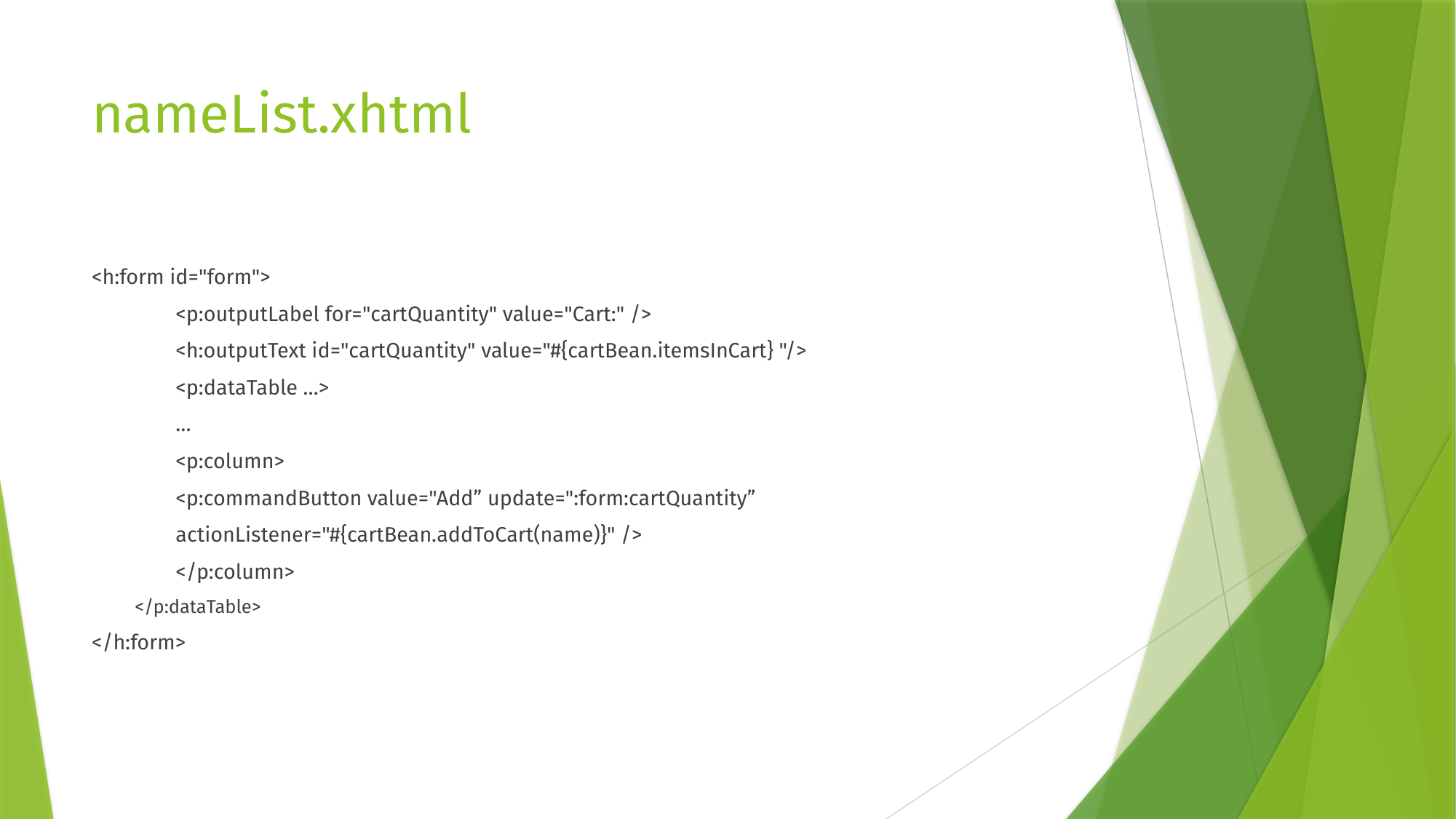

# nameList.xhtml
<h:form id="form">
	<p:outputLabel for="cartQuantity" value="Cart:" />
	<h:outputText id="cartQuantity" value="#{cartBean.itemsInCart} "/>
	<p:dataTable …>
		…
		<p:column>
			<p:commandButton value="Add” update=":form:cartQuantity”
				actionListener="#{cartBean.addToCart(name)}" />
		</p:column>
</p:dataTable>
</h:form>